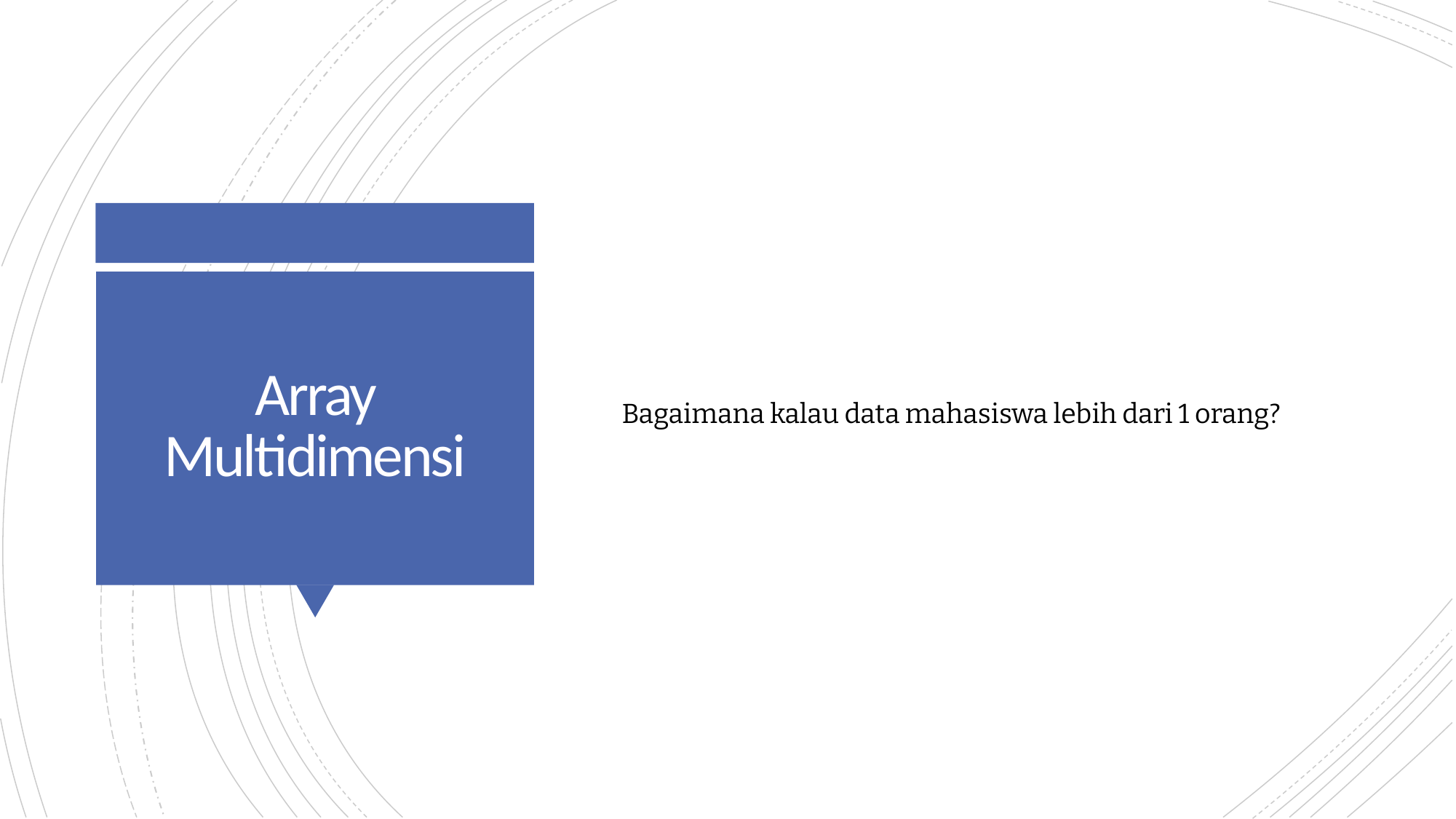

Bagaimana kalau data mahasiswa lebih dari 1 orang?
# Array Multidimensi